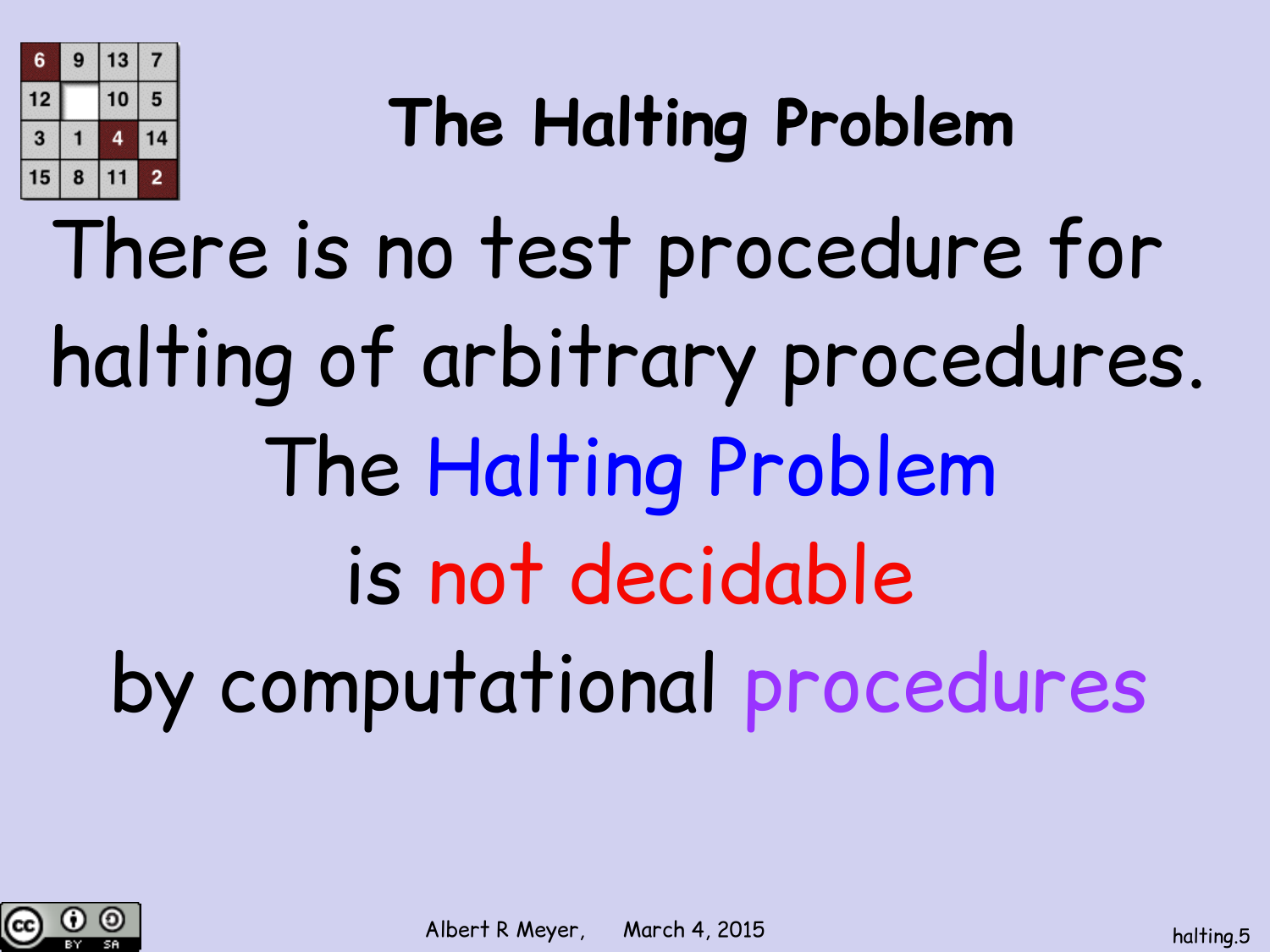

# The Halting Problem

There is no test procedure for
halting of arbitrary procedures.
The Halting Problem
is not decidable
by computational procedures